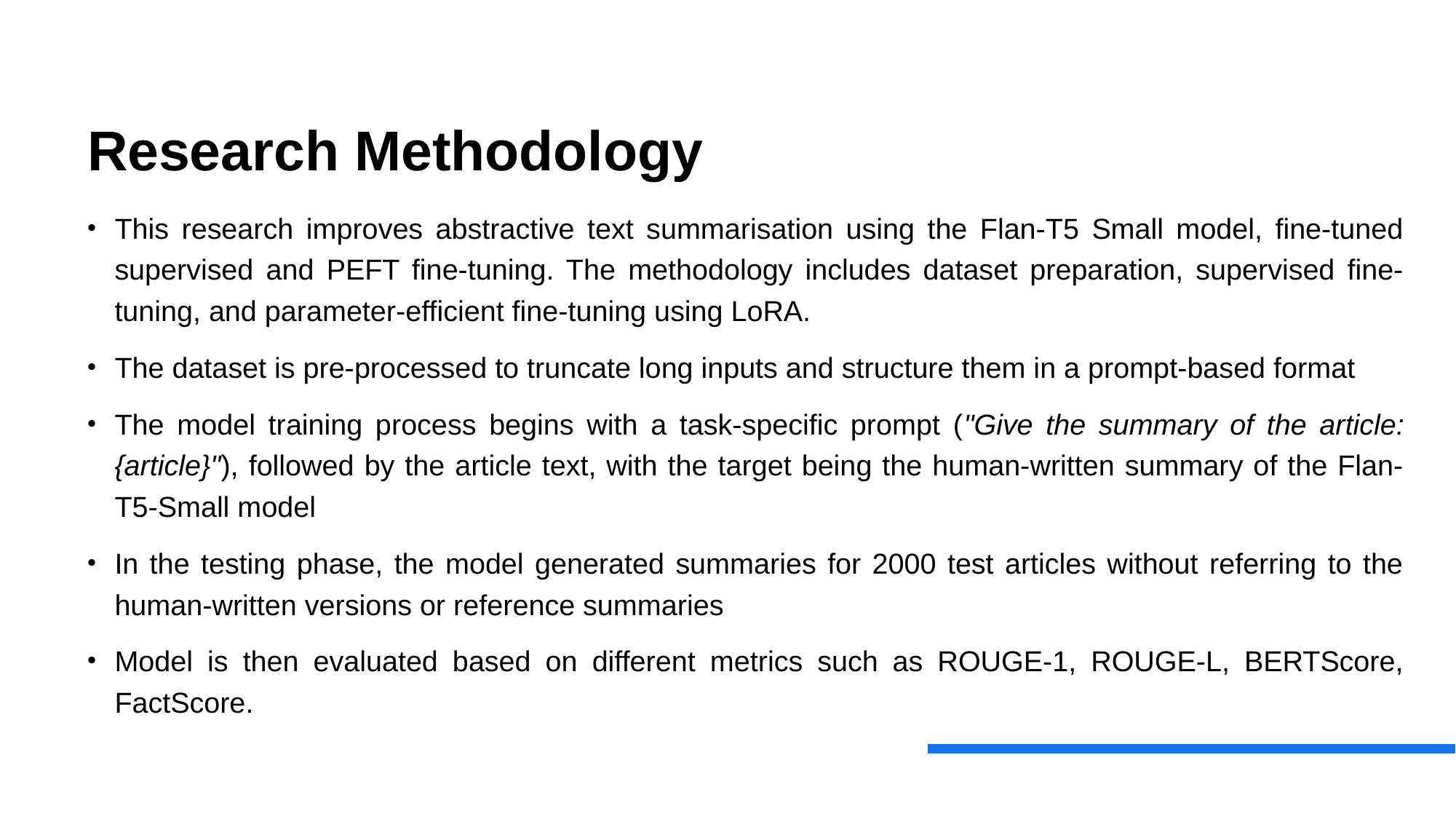

# Research Methodology
This research improves abstractive text summarisation using the Flan-T5 Small model, fine-tuned supervised and PEFT fine-tuning. The methodology includes dataset preparation, supervised fine-tuning, and parameter-efficient fine-tuning using LoRA.
The dataset is pre-processed to truncate long inputs and structure them in a prompt-based format
The model training process begins with a task-specific prompt ("Give the summary of the article: {article}"), followed by the article text, with the target being the human-written summary of the Flan-T5-Small model
In the testing phase, the model generated summaries for 2000 test articles without referring to the human-written versions or reference summaries
Model is then evaluated based on different metrics such as ROUGE-1, ROUGE-L, BERTScore, FactScore.